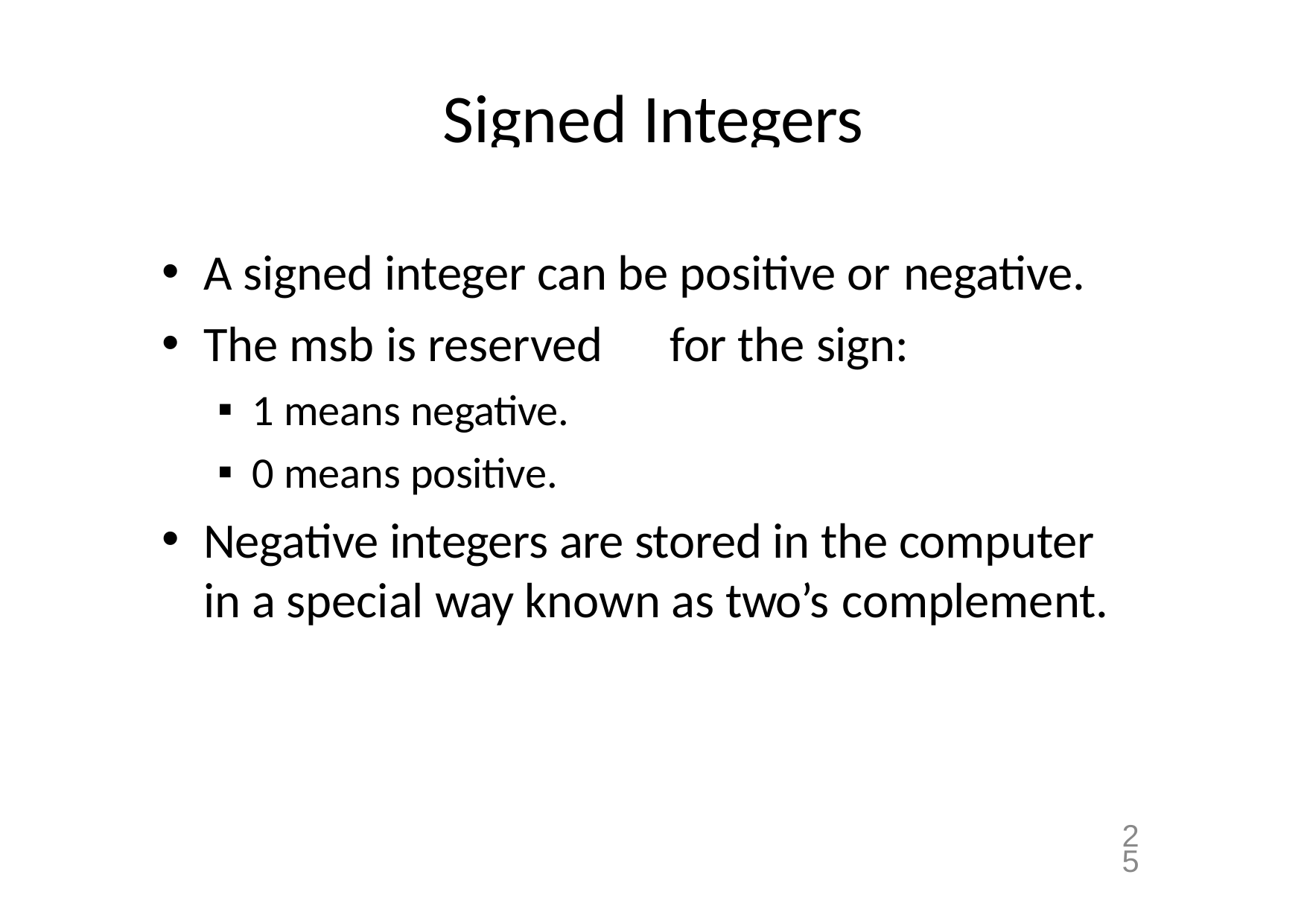

# Signed Integers

A signed integer can be positive or negative.
The msb is reserved	for the sign:
1 means negative.
0 means positive.
Negative integers are stored in the computer  in a special way known as two’s complement.

25